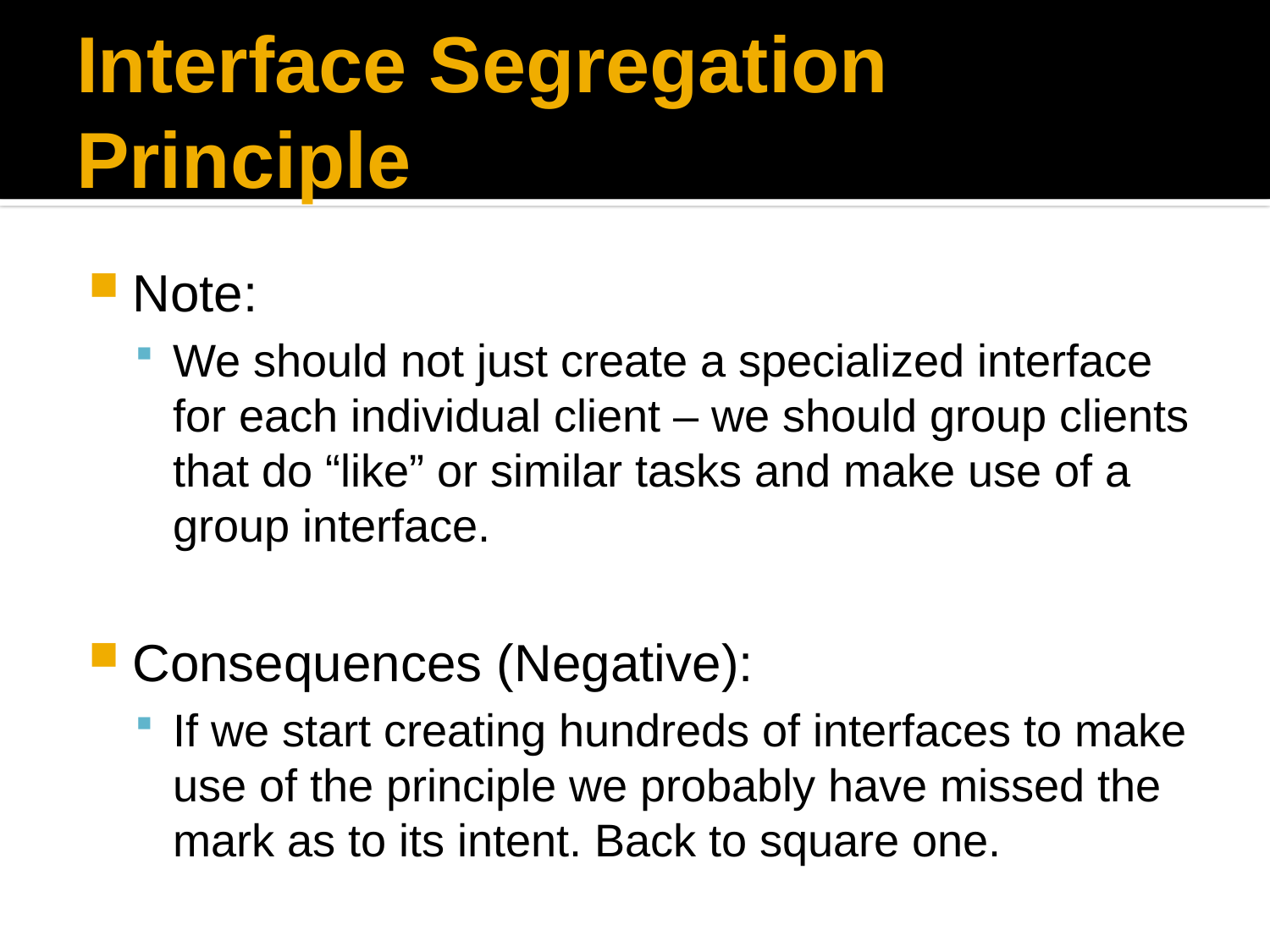

# Interface Segregation Principle
Note:
We should not just create a specialized interface for each individual client – we should group clients that do “like” or similar tasks and make use of a group interface.

Consequences (Negative):
If we start creating hundreds of interfaces to make use of the principle we probably have missed the mark as to its intent. Back to square one.